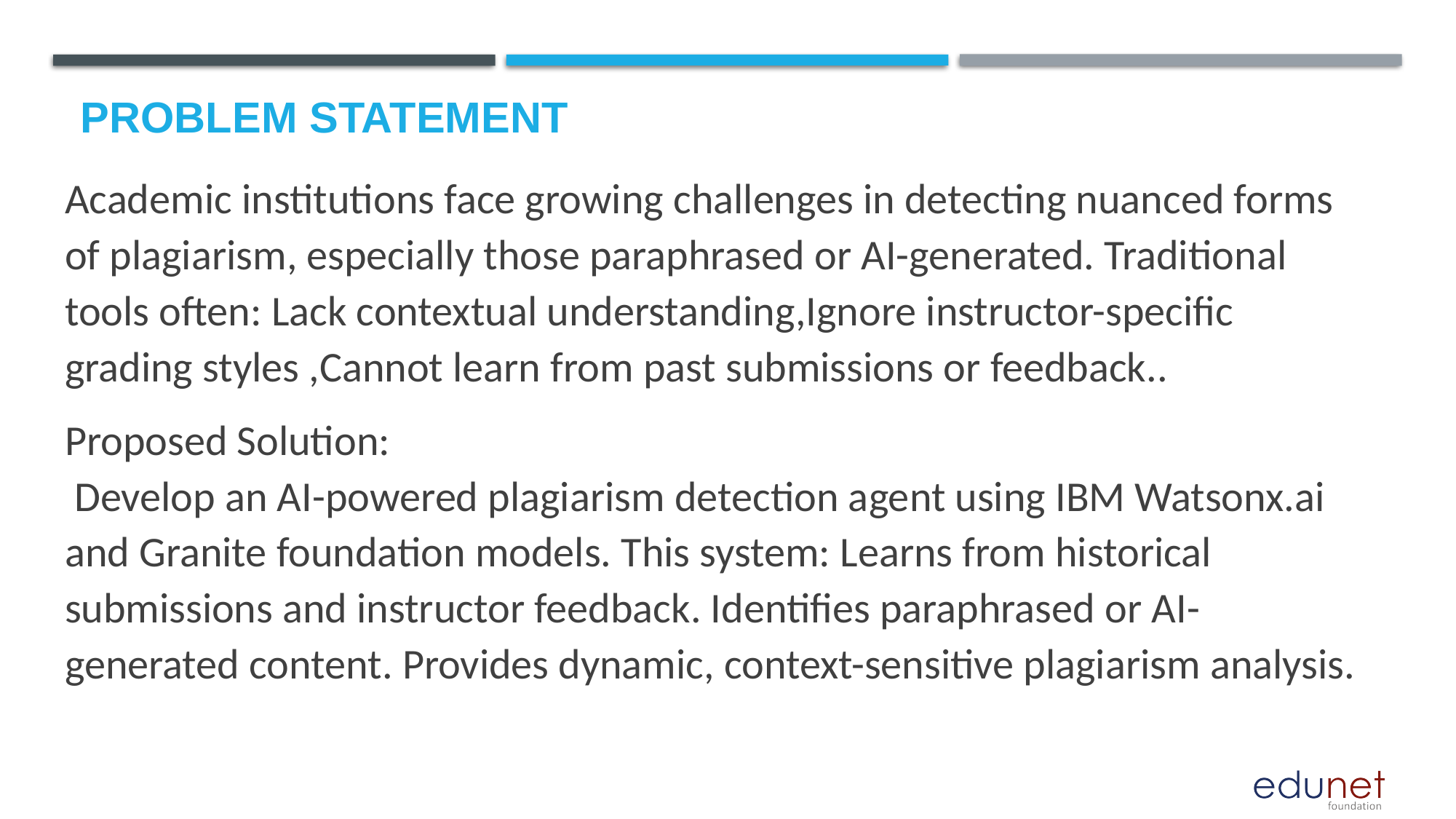

# Problem Statement
Academic institutions face growing challenges in detecting nuanced forms of plagiarism, especially those paraphrased or AI-generated. Traditional tools often: Lack contextual understanding,Ignore instructor-specific grading styles ,Cannot learn from past submissions or feedback..
Proposed Solution:
 Develop an AI-powered plagiarism detection agent using IBM Watsonx.ai and Granite foundation models. This system: Learns from historical submissions and instructor feedback. Identifies paraphrased or AI-generated content. Provides dynamic, context-sensitive plagiarism analysis.